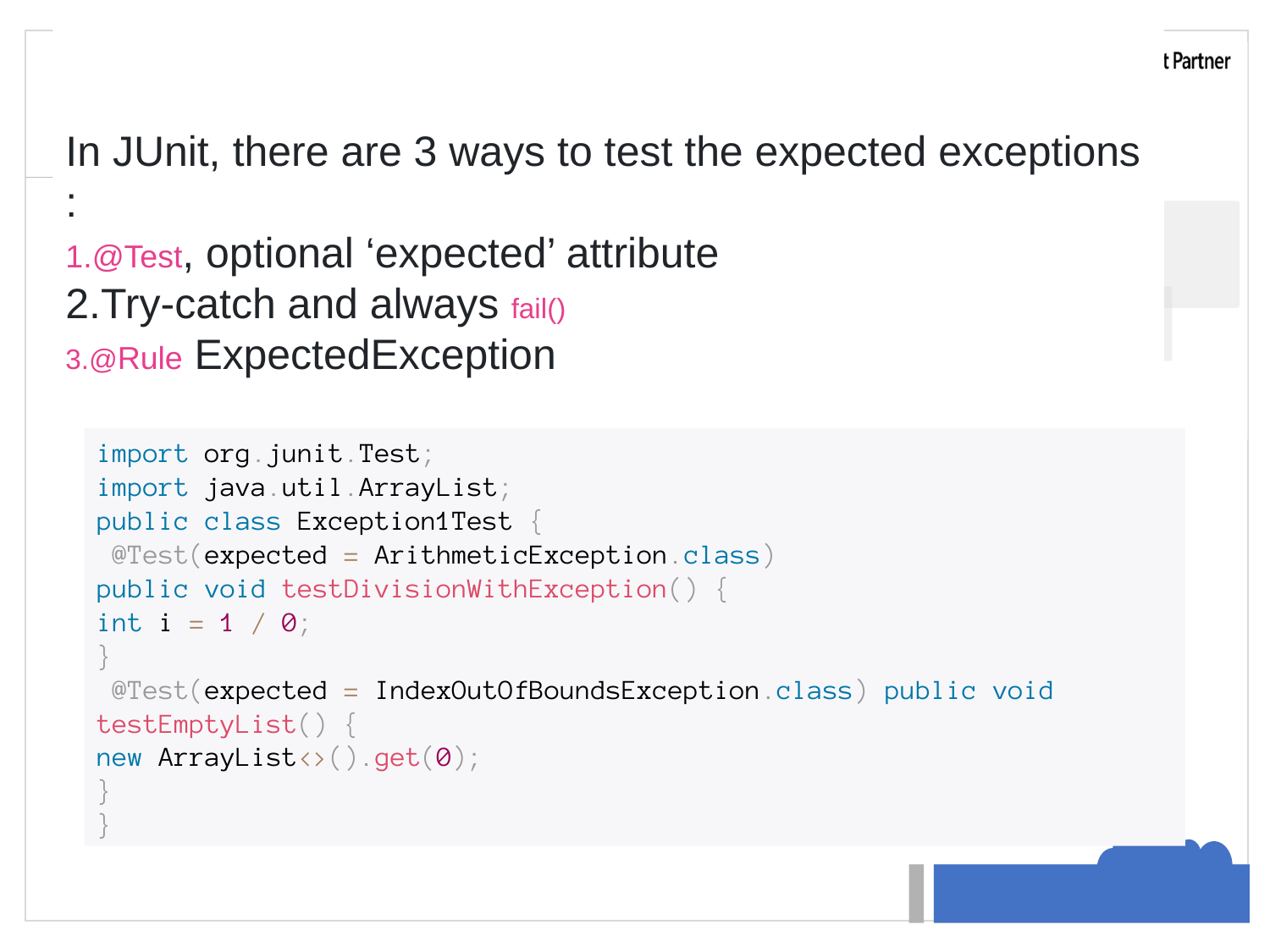

# JUnit – Expected Exceptions Test
In JUnit, there are 3 ways to test the expected exceptions :
@Test, optional ‘expected’ attribute
Try-catch and always fail()
@Rule ExpectedException

import org.junit.Test;
import java.util.ArrayList;
public class Exception1Test {
 @Test(expected = ArithmeticException.class)
public void testDivisionWithException() {
int i = 1 / 0;
}
 @Test(expected = IndexOutOfBoundsException.class) public void testEmptyList() {
new ArrayList<>().get(0);
}
}